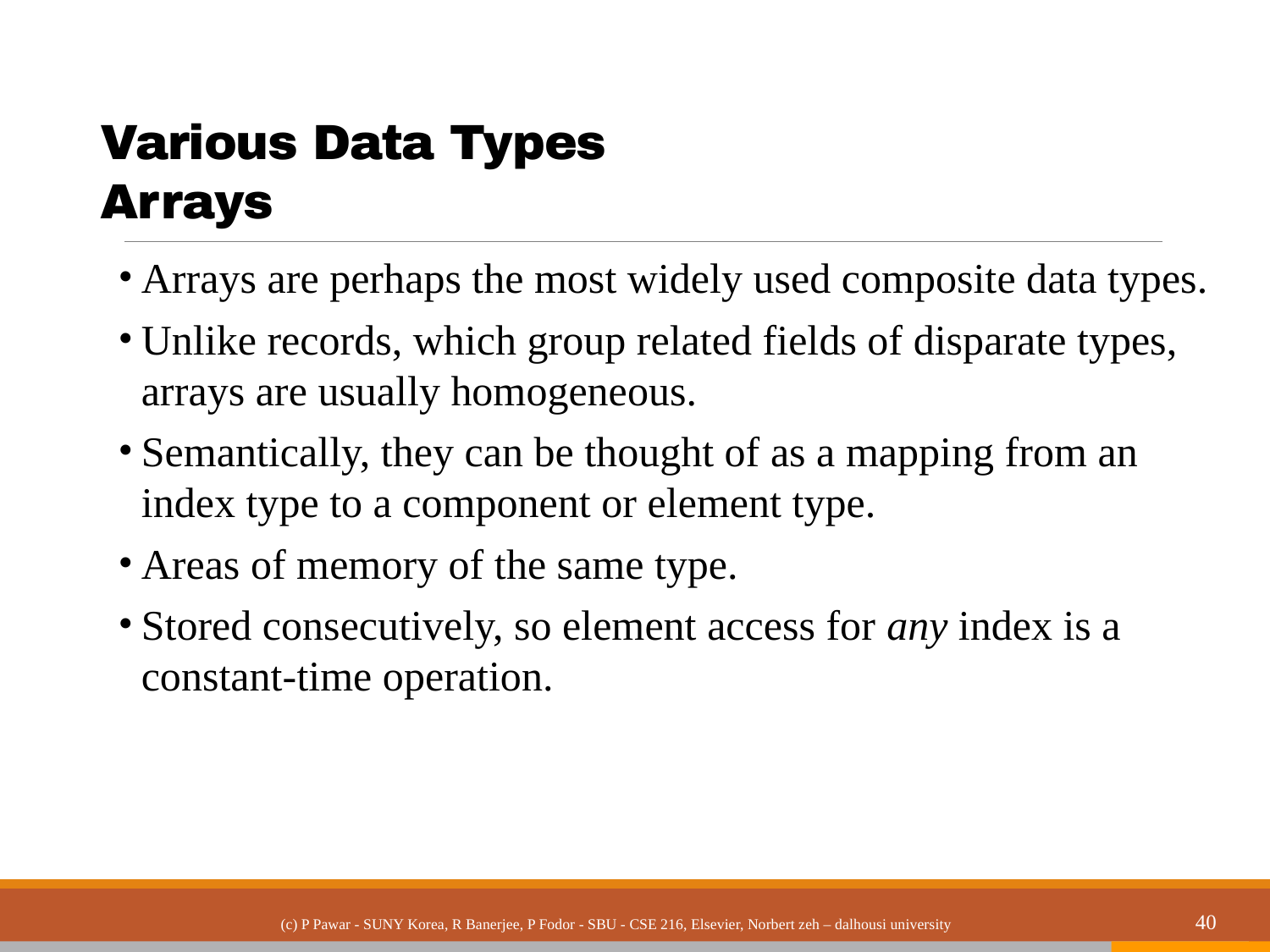

# Various Data Types Arrays
Arrays are perhaps the most widely used composite data types.
Unlike records, which group related fields of disparate types, arrays are usually homogeneous.
Semantically, they can be thought of as a mapping from an index type to a component or element type.
Areas of memory of the same type.
Stored consecutively, so element access for any index is a constant-time operation.

(c) P Pawar - SUNY Korea, R Banerjee, P Fodor - SBU - CSE 216, Elsevier, Norbert zeh – dalhousi university

40